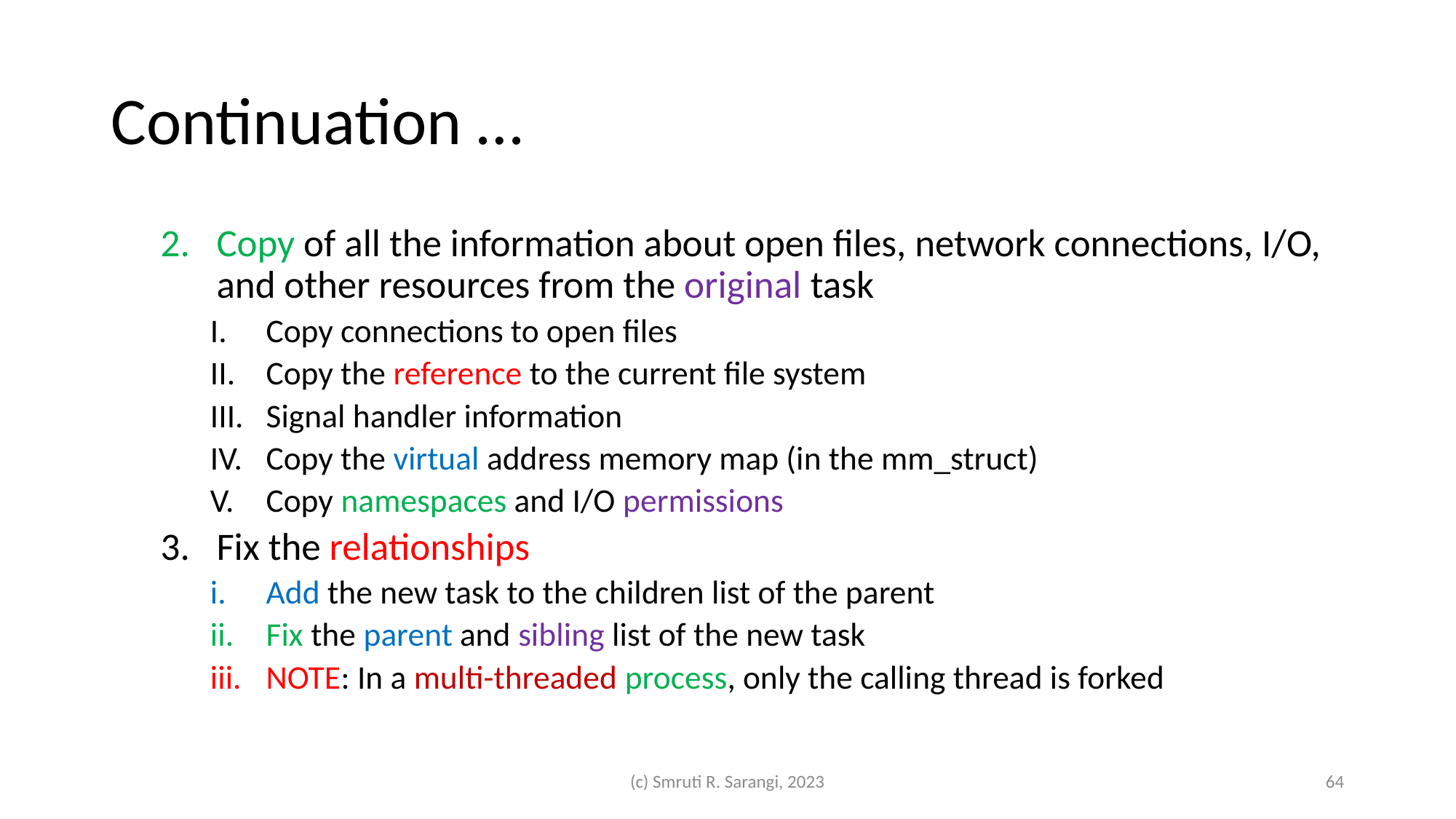

# Continuation …
Copy of all the information about open files, network connections, I/O, and other resources from the original task
Copy connections to open files
Copy the reference to the current file system
Signal handler information
Copy the virtual address memory map (in the mm_struct)
Copy namespaces and I/O permissions
Fix the relationships
Add the new task to the children list of the parent
Fix the parent and sibling list of the new task
NOTE: In a multi-threaded process, only the calling thread is forked

(c) Smruti R. Sarangi, 2023
64